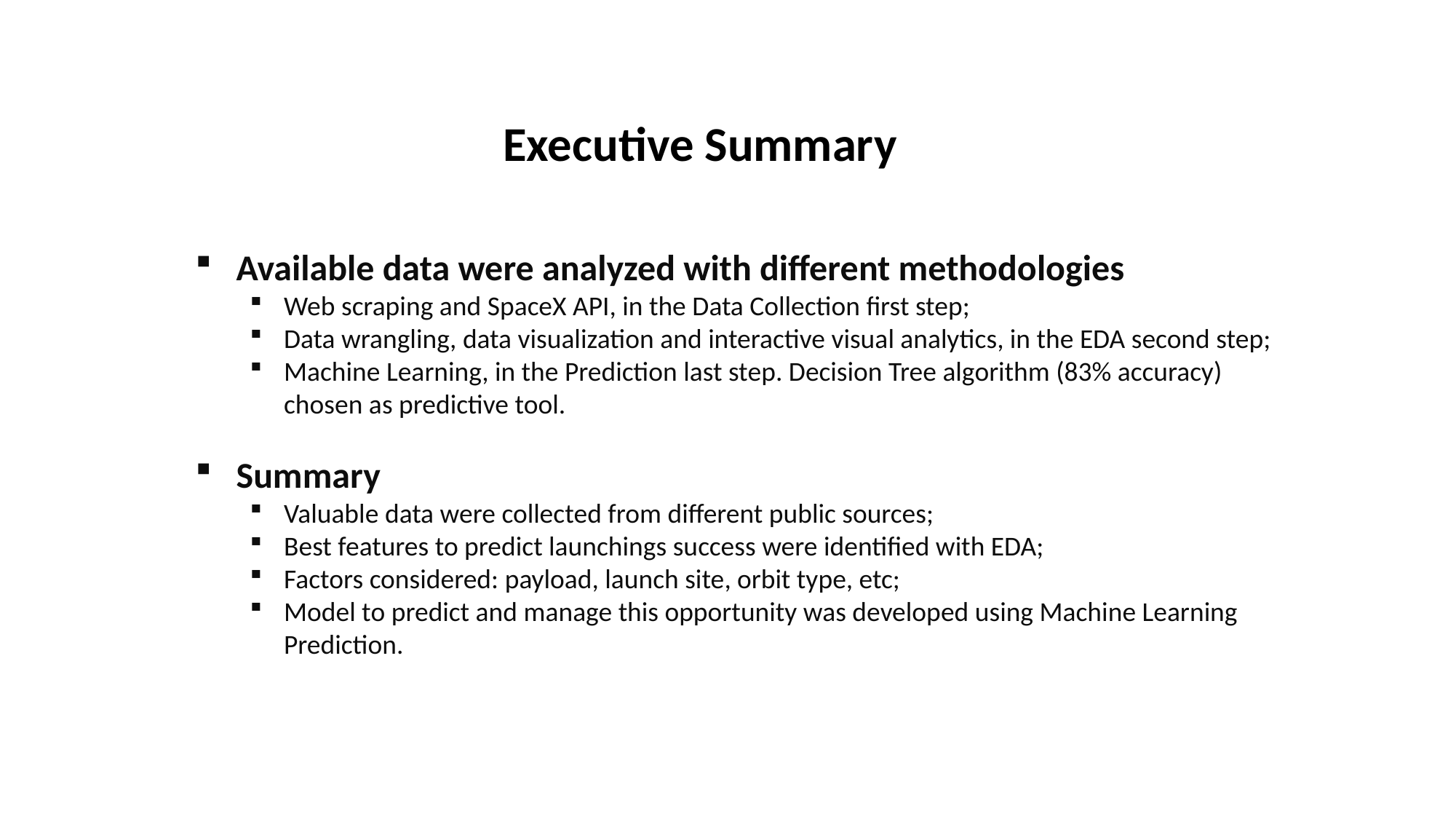

Executive Summary
Available data were analyzed with different methodologies
Web scraping and SpaceX API, in the Data Collection first step;
Data wrangling, data visualization and interactive visual analytics, in the EDA second step;
Machine Learning, in the Prediction last step. Decision Tree algorithm (83% accuracy) chosen as predictive tool.

Summary
Valuable data were collected from different public sources;
Best features to predict launchings success were identified with EDA;
Factors considered: payload, launch site, orbit type, etc;
Model to predict and manage this opportunity was developed using Machine Learning Prediction.